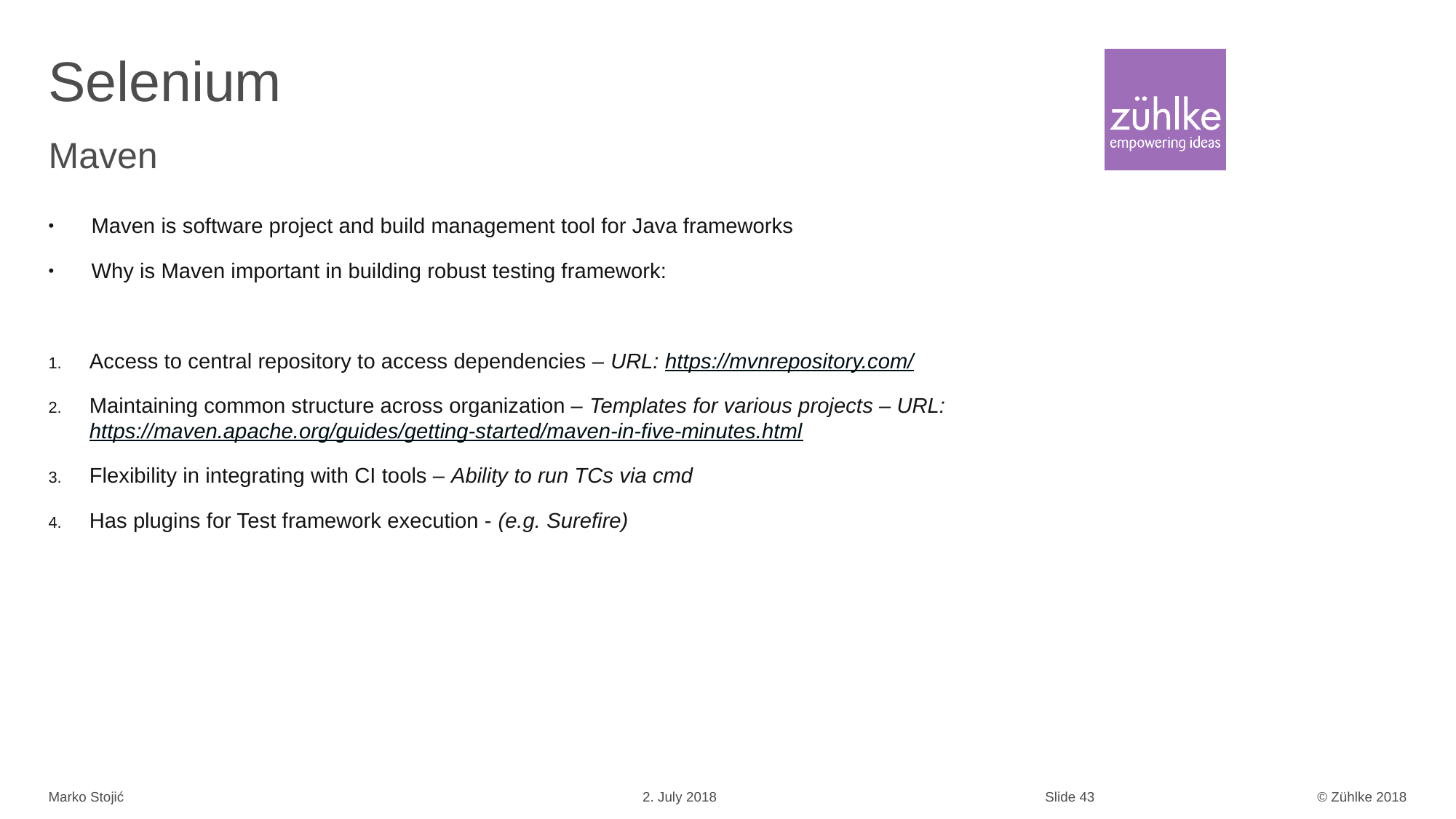

# Selenium
Maven
Maven is software project and build management tool for Java frameworks
Why is Maven important in building robust testing framework:

Access to central repository to access dependencies – URL: https://mvnrepository.com/
Maintaining common structure across organization – Templates for various projects – URL: https://maven.apache.org/guides/getting-started/maven-in-five-minutes.html
Flexibility in integrating with CI tools – Ability to run TCs via cmd
Has plugins for Test framework execution - (e.g. Surefire)